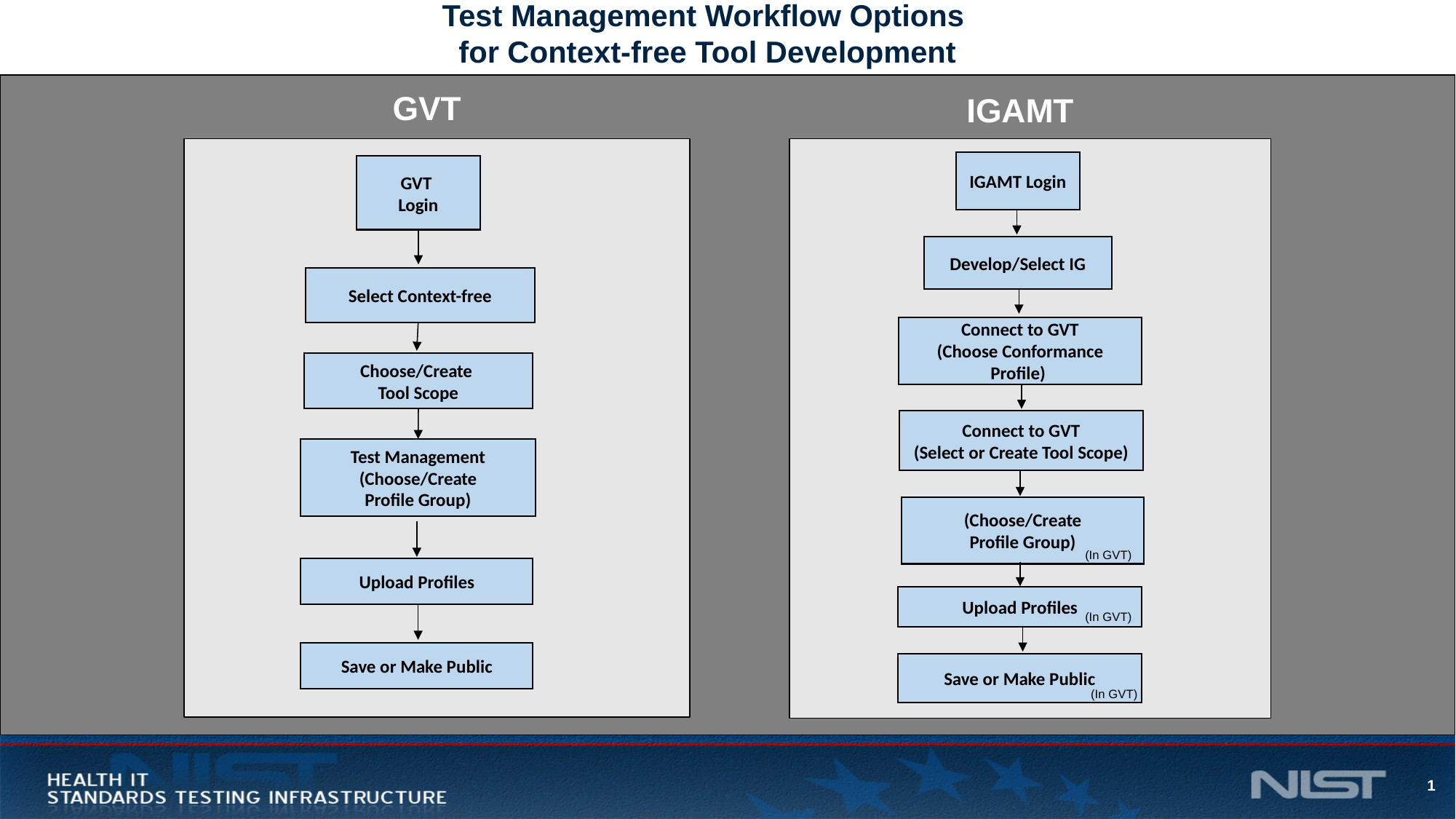

# Test Management Workflow Options for Context-free Tool Development

GVT
IGAMT

IGAMT Login
GVT
Login
Develop/Select IG
Select Context-free
Connect to GVT
(Choose Conformance Profile)
Choose/Create
Tool Scope
Connect to GVT
(Select or Create Tool Scope)
Test Management (Choose/Create
Profile Group)
(Choose/Create
Profile Group)
(In GVT)
Upload Profiles
Upload Profiles
(In GVT)
Save or Make Public
Save or Make Public
(In GVT)